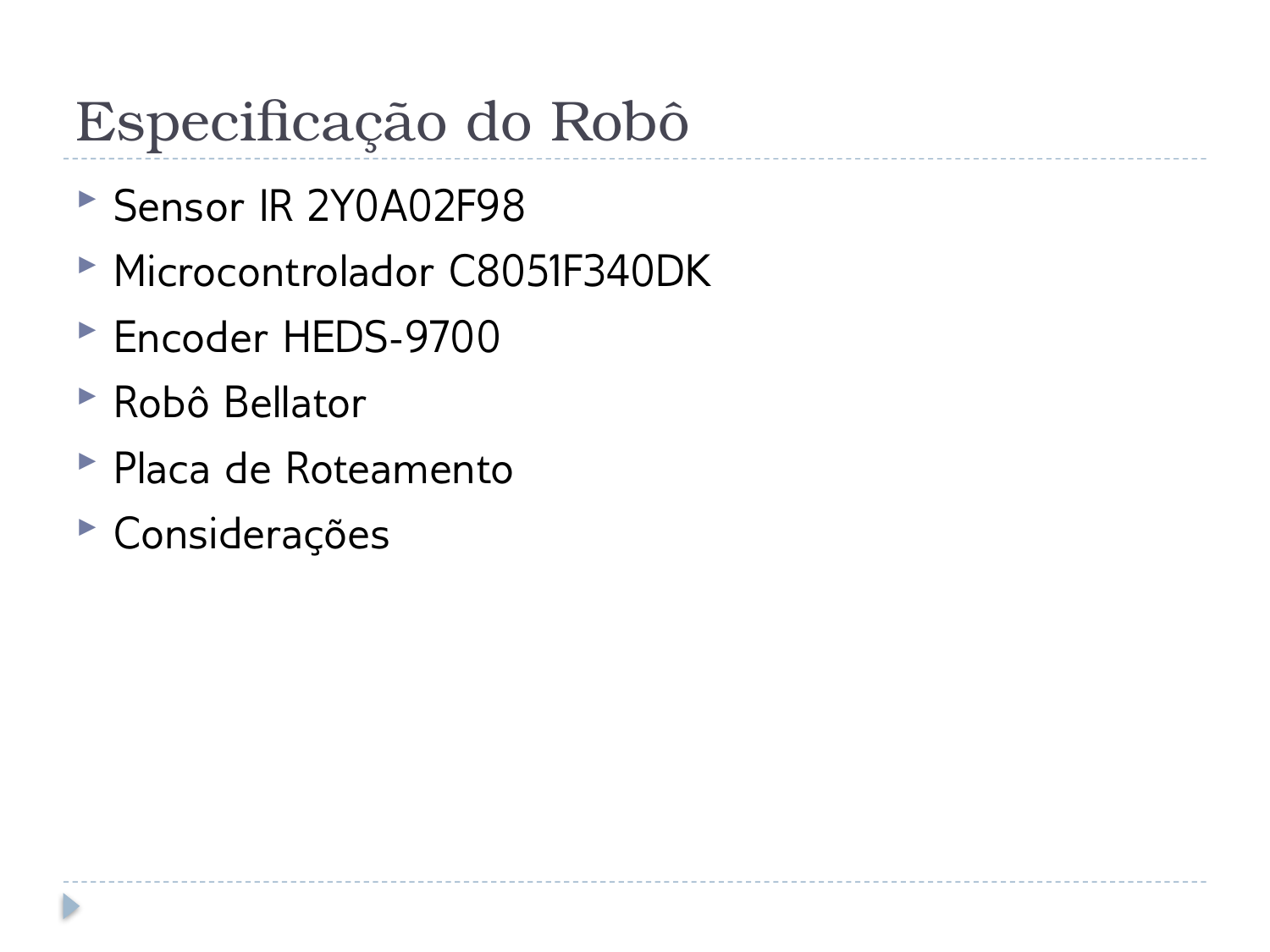

# Especificação do Robô
Sensor IR 2Y0A02F98
Microcontrolador C8051F340DK
Encoder HEDS-9700
Robô Bellator
Placa de Roteamento
Considerações